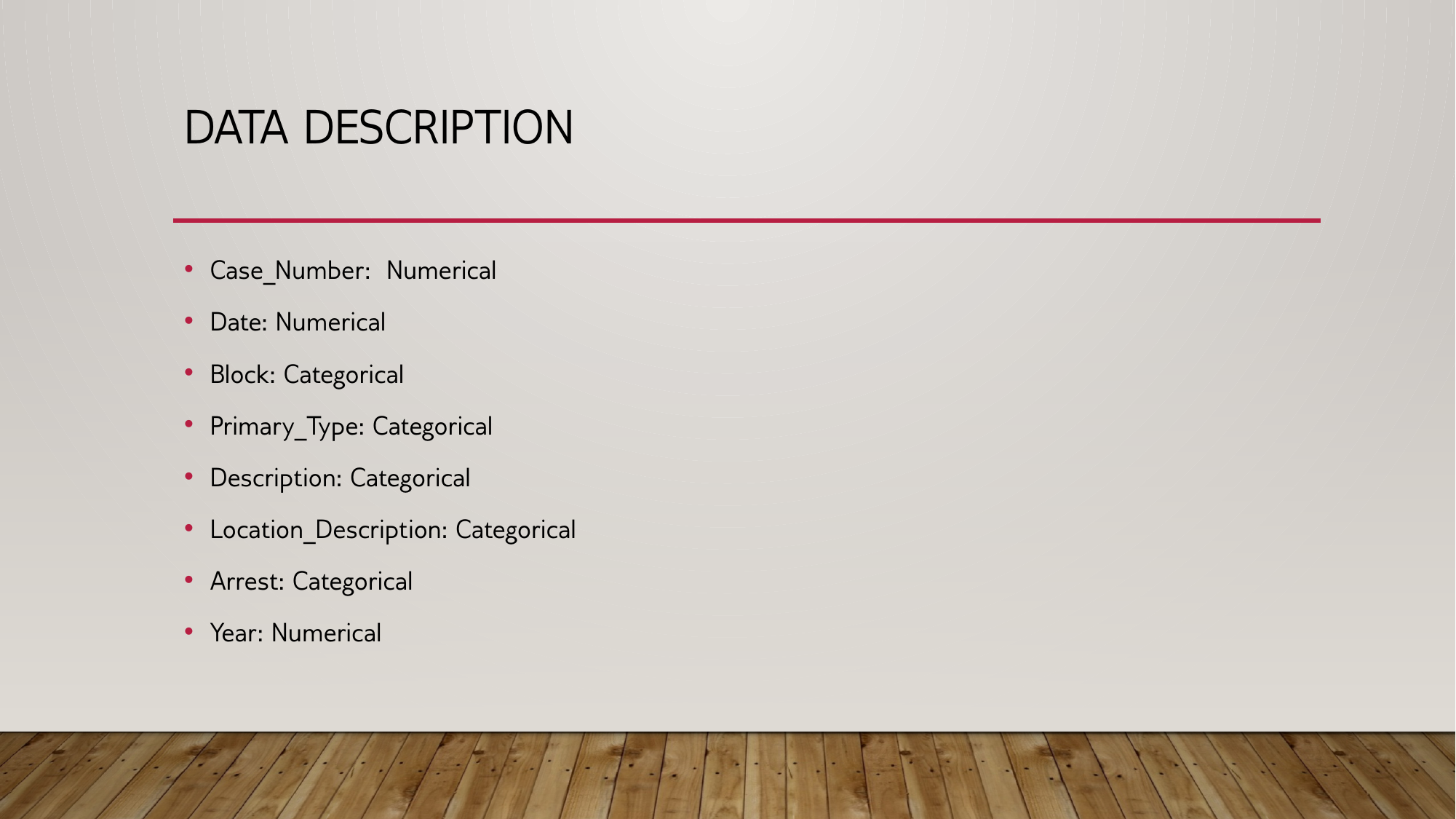

# Data description
Case_Number:  Numerical
Date: Numerical
Block: Categorical
Primary_Type: Categorical
Description: Categorical
Location_Description: Categorical
Arrest: Categorical
Year: Numerical